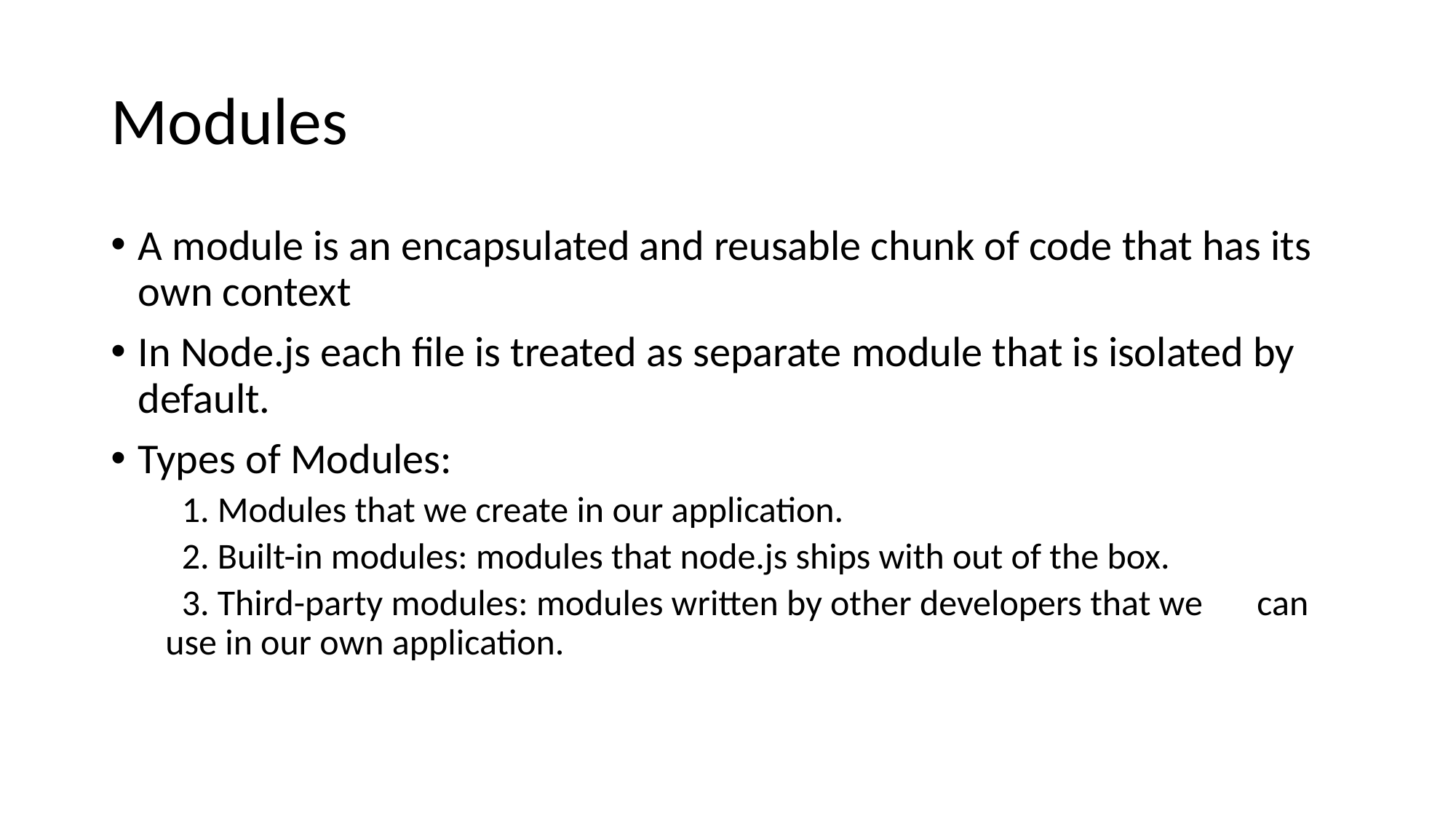

# Modules
A module is an encapsulated and reusable chunk of code that has its own context
In Node.js each file is treated as separate module that is isolated by default.
Types of Modules:
  1. Modules that we create in our application.
  2. Built-in modules: modules that node.js ships with out of the box.
  3. Third-party modules: modules written by other developers that we 	can use in our own application.